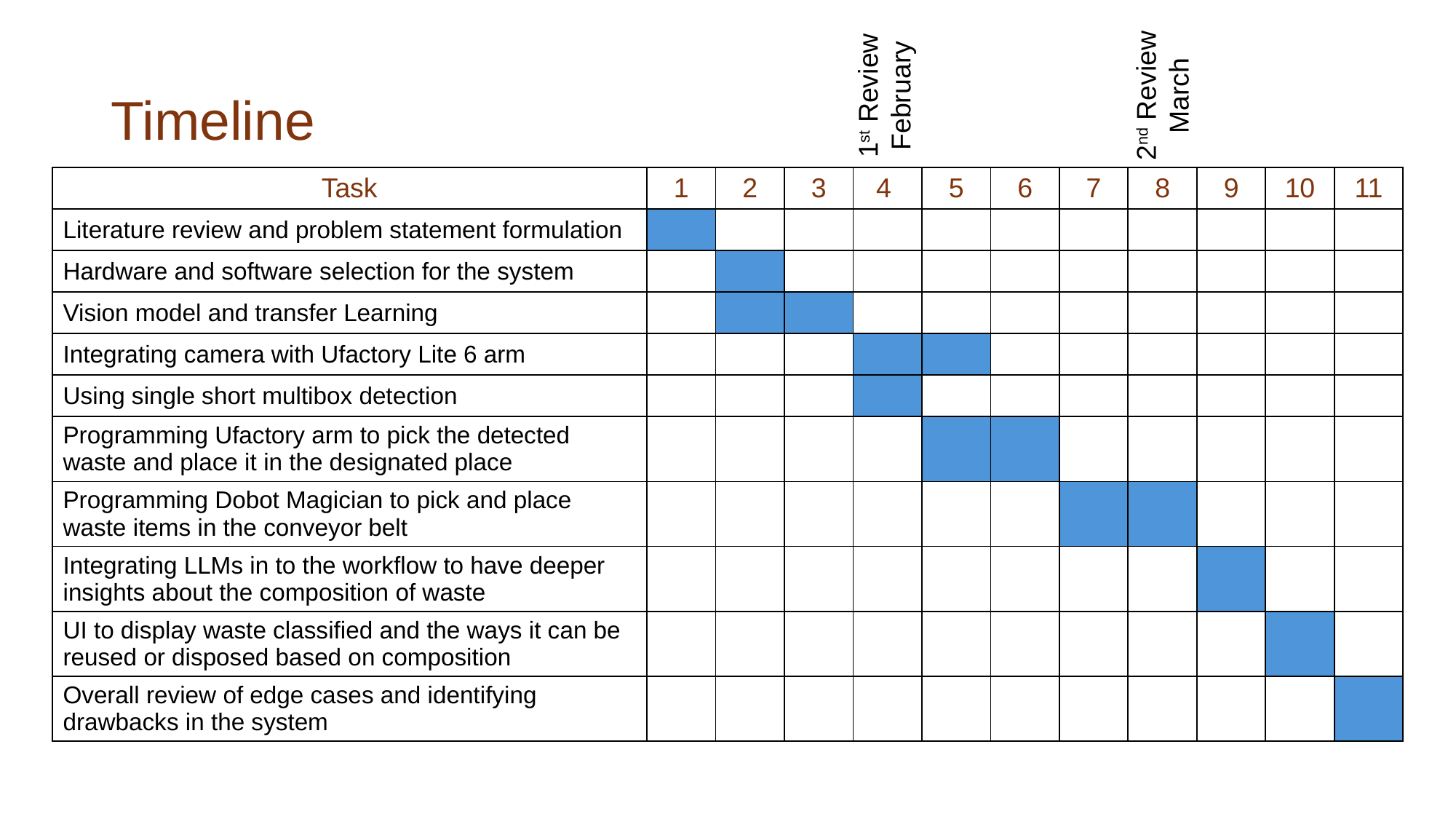

# Timeline
2nd Review
March
1st Review
February
| Task | 1 | 2 | 3 | 4 | 5 | 6 | 7 | 8 | 9 | 10 | 11 |
| --- | --- | --- | --- | --- | --- | --- | --- | --- | --- | --- | --- |
| Literature review and problem statement formulation |  |  |  |  |  |  |  |  |  |  |  |
| Hardware and software selection for the system |  |  |  |  |  |  |  |  |  |  |  |
| Vision model and transfer Learning |  |  |  |  |  |  |  |  |  |  |  |
| Integrating camera with Ufactory Lite 6 arm |  |  |  |  |  |  |  |  |  |  |  |
| Using single short multibox detection |  |  |  |  |  |  |  |  |  |  |  |
| Programming Ufactory arm to pick the detected waste and place it in the designated place |  |  |  |  |  |  |  |  |  |  |  |
| Programming Dobot Magician to pick and place waste items in the conveyor belt |  |  |  |  |  |  |  |  |  |  |  |
| Integrating LLMs in to the workflow to have deeper insights about the composition of waste |  |  |  |  |  |  |  |  |  |  |  |
| UI to display waste classified and the ways it can be reused or disposed based on composition |  |  |  |  |  |  |  |  |  |  |  |
| Overall review of edge cases and identifying drawbacks in the system |  |  |  |  |  |  |  |  |  |  |  |